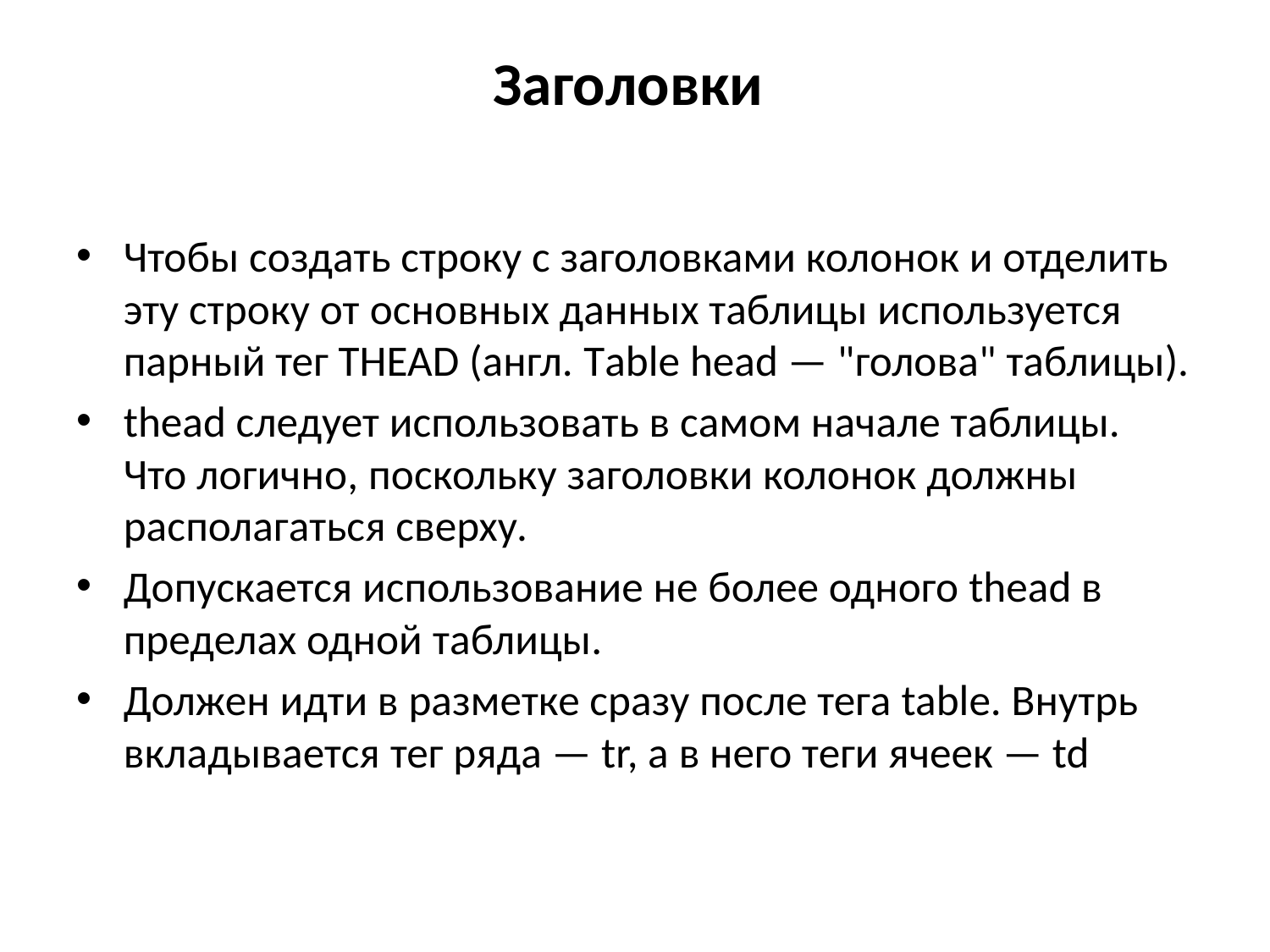

# Заголовки
Чтобы создать строку с заголовками колонок и отделить эту строку от основных данных таблицы используется парный тег THEAD (англ. Table head — "голова" таблицы).
thead следует использовать в самом начале таблицы. Что логично, поскольку заголовки колонок должны располагаться сверху.
Допускается использование не более одного thead в пределах одной таблицы.
Должен идти в разметке сразу после тега table. Внутрь вкладывается тег ряда — tr, а в него теги ячеек — td